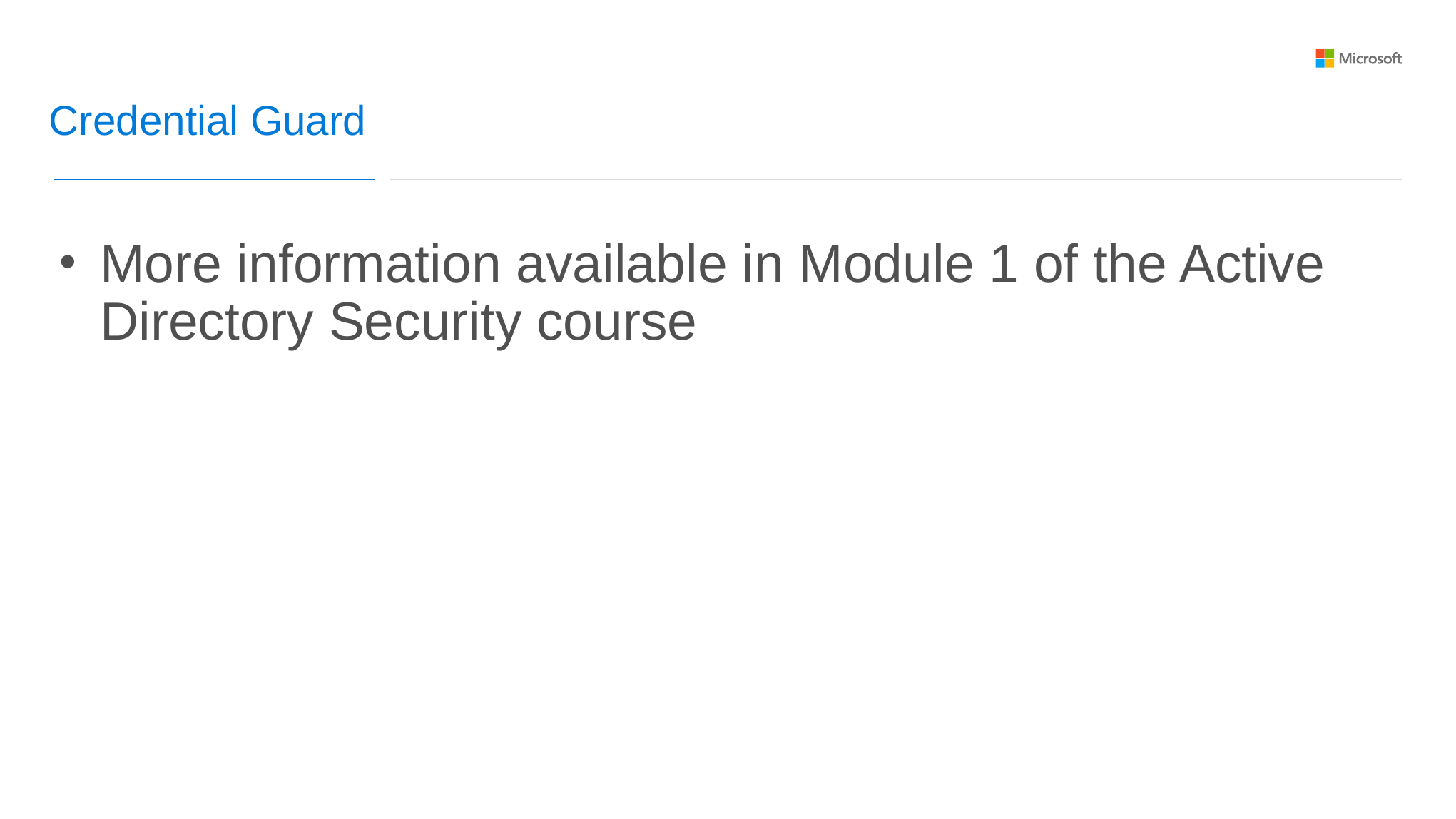

Credential Guard
More information available in Module 1 of the Active Directory Security course